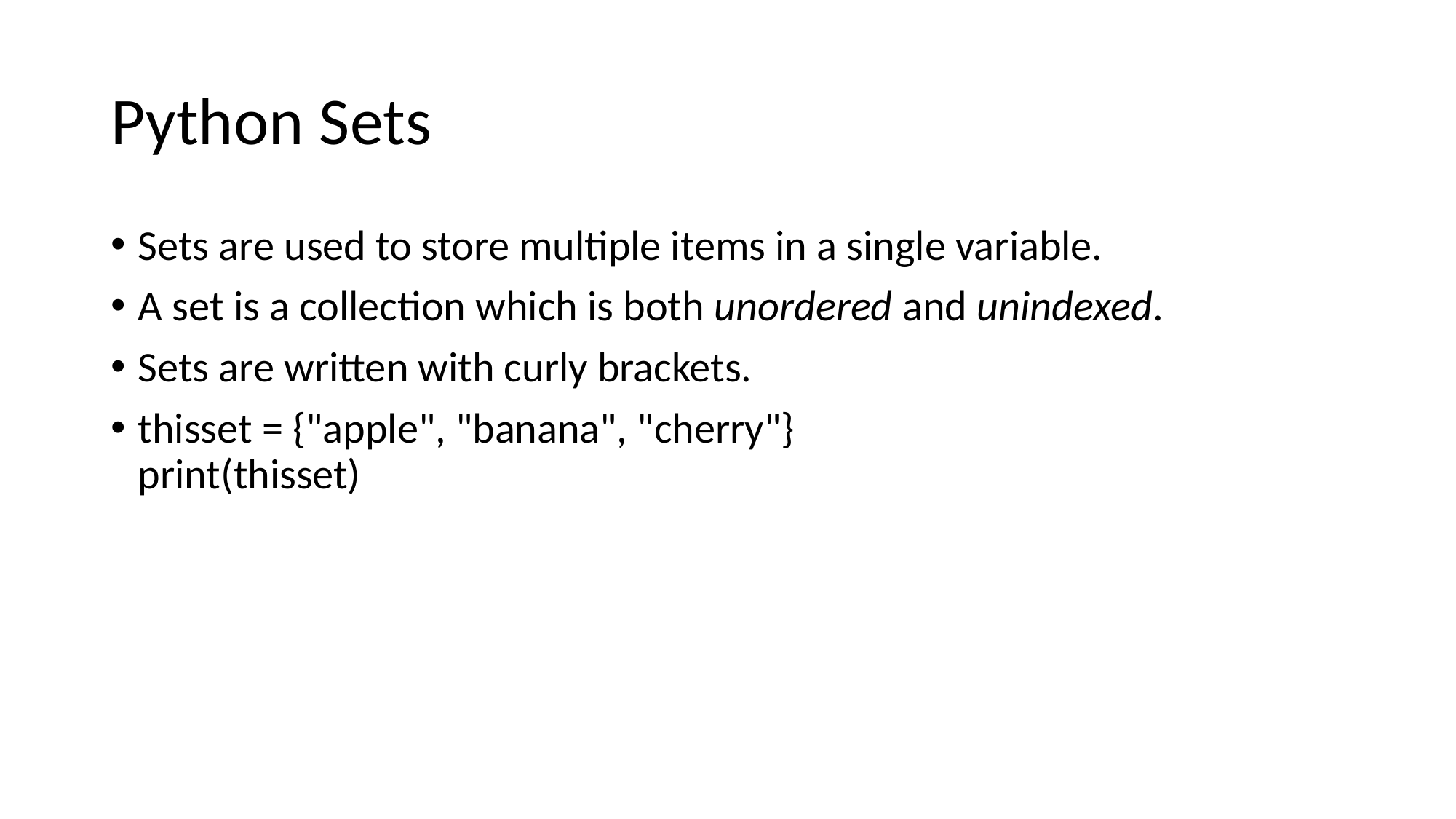

# Python Sets
Sets are used to store multiple items in a single variable.
A set is a collection which is both unordered and unindexed.
Sets are written with curly brackets.
thisset = {"apple", "banana", "cherry"}
print(thisset)